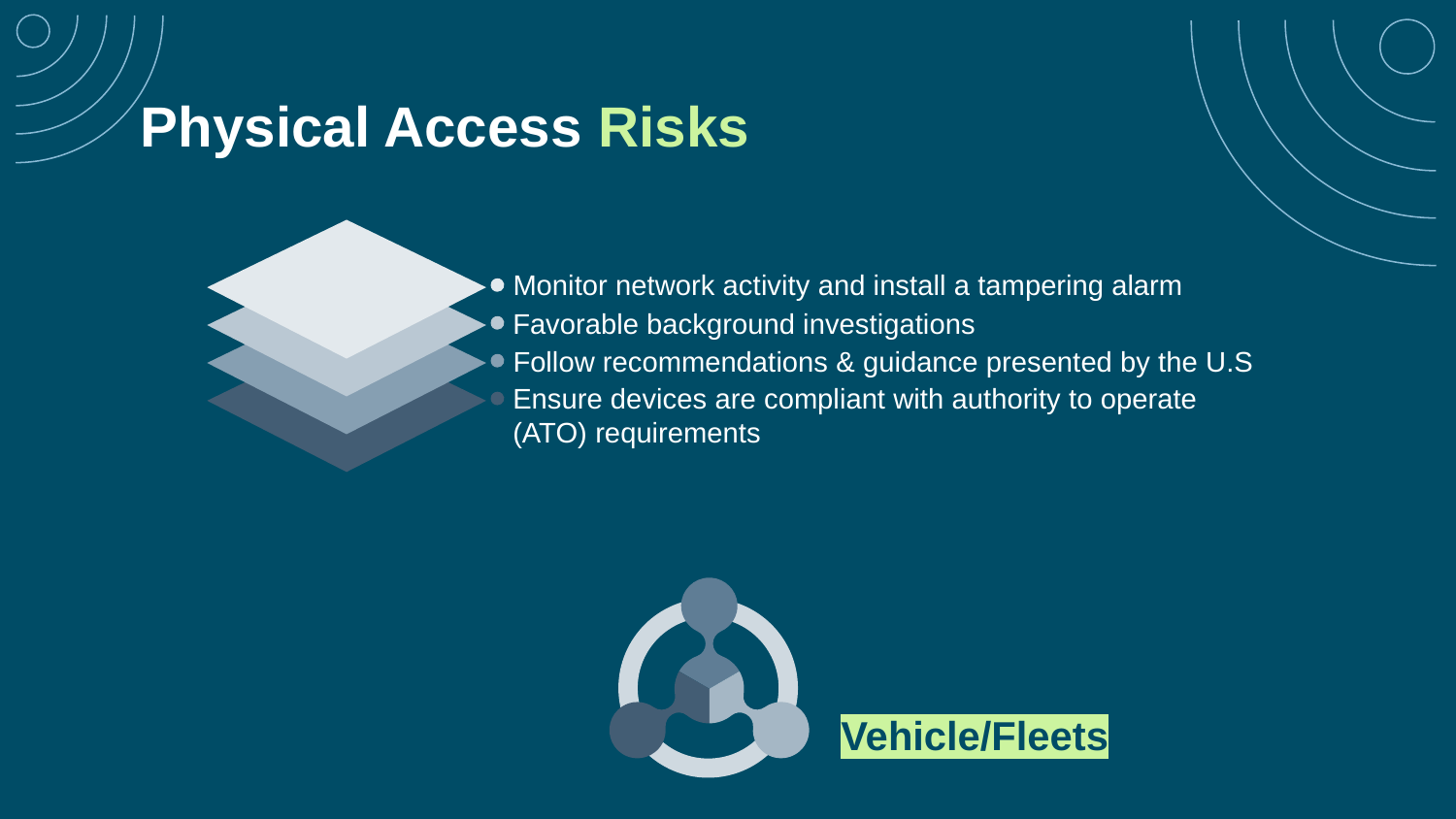

# Physical Access Risks

Monitor network activity and install a tampering alarm

Favorable background investigations

Follow recommendations & guidance presented by the U.S
Ensure devices are compliant with authority to operate (ATO) requirements

Vehicle/Fleets